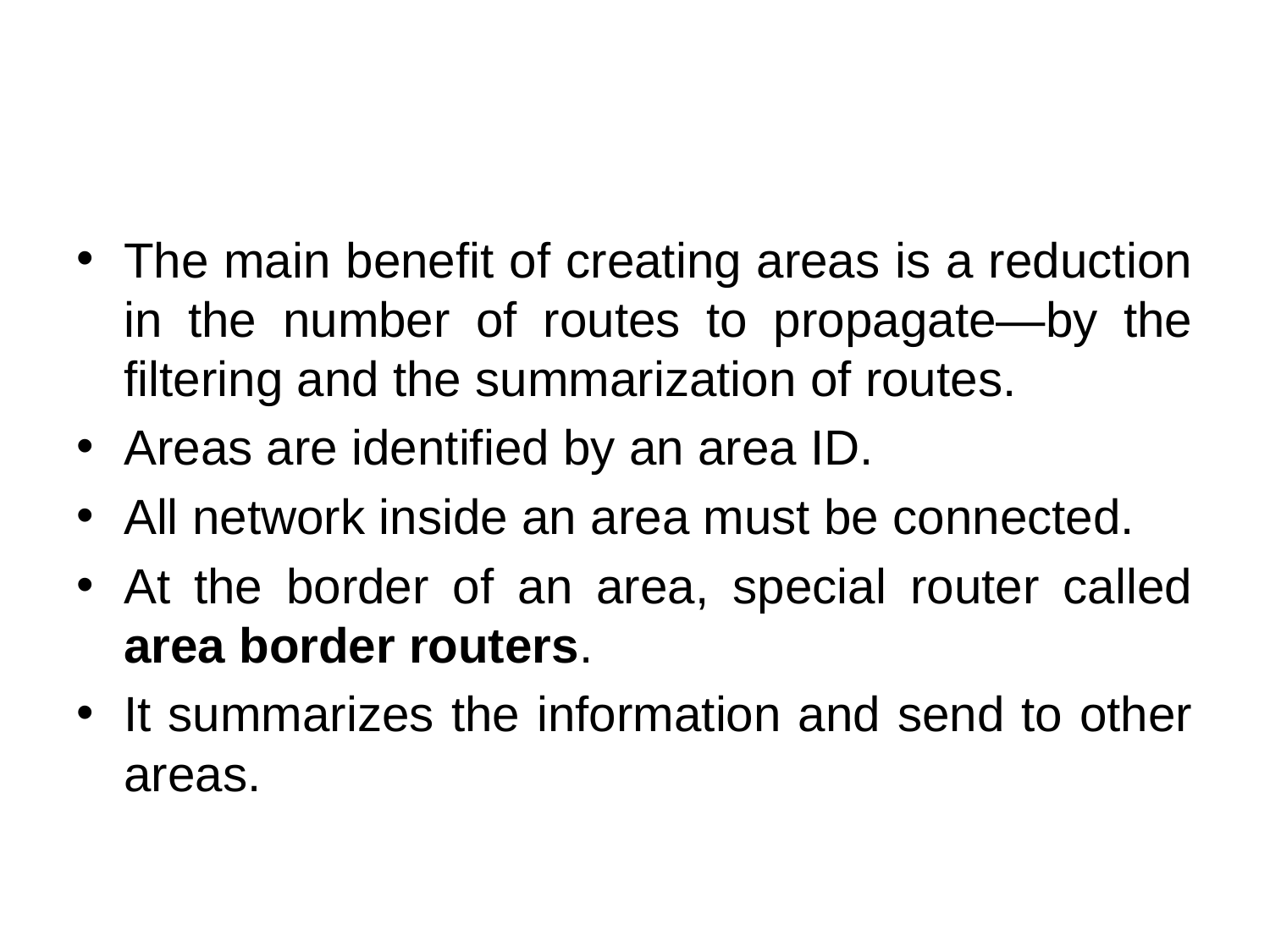

The main benefit of creating areas is a reduction in the number of routes to propagate—by the filtering and the summarization of routes.
Areas are identified by an area ID.
All network inside an area must be connected.
At the border of an area, special router called area border routers.
It summarizes the information and send to other areas.